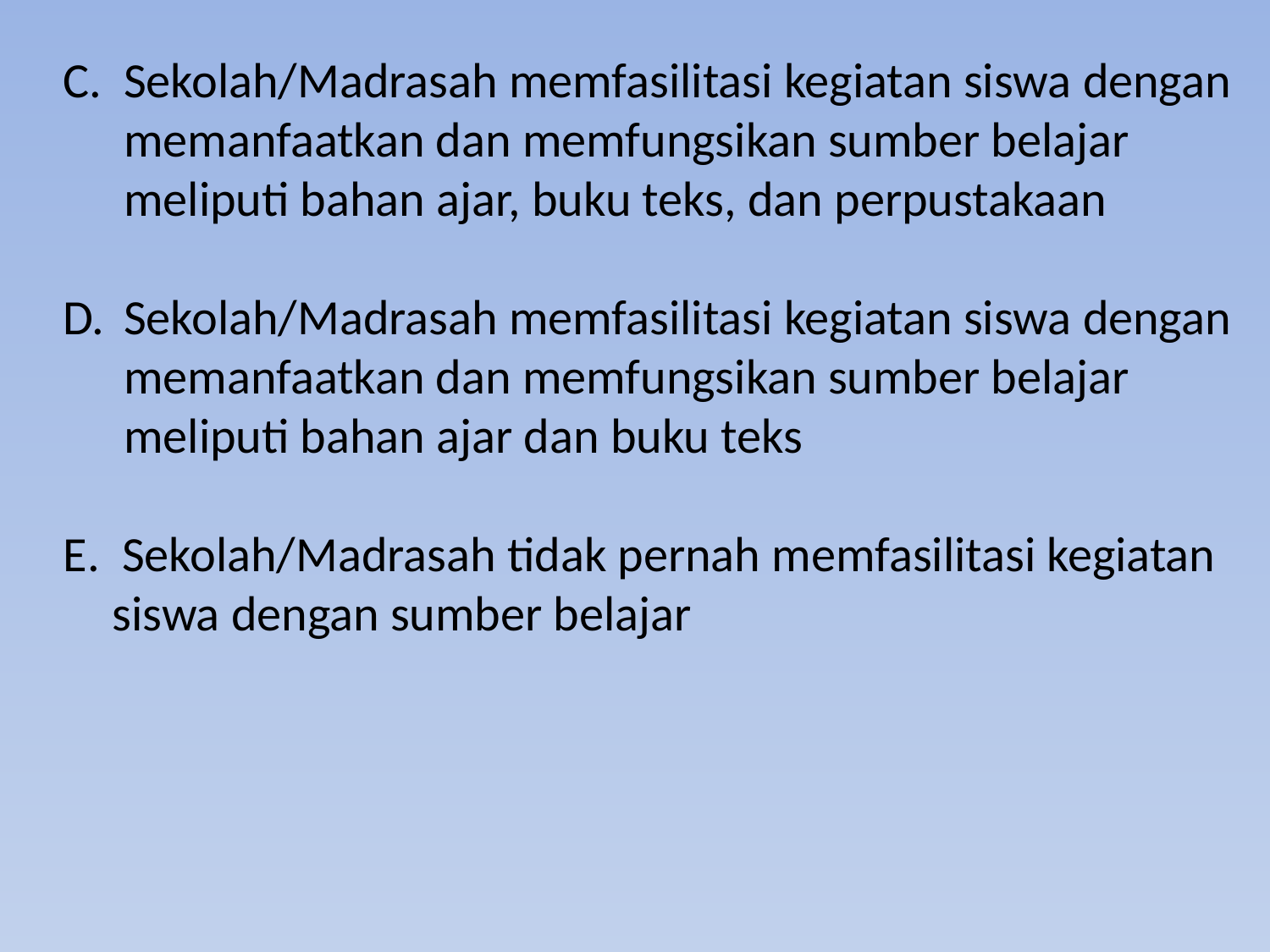

C.	Sekolah/Madrasah memfasilitasi kegiatan siswa dengan memanfaatkan dan memfungsikan sumber belajar meliputi bahan ajar, buku teks, dan perpustakaan

D.	Sekolah/Madrasah memfasilitasi kegiatan siswa dengan memanfaatkan dan memfungsikan sumber belajar meliputi bahan ajar dan buku teks

E.  Sekolah/Madrasah tidak pernah memfasilitasi kegiatan 	siswa dengan sumber belajar